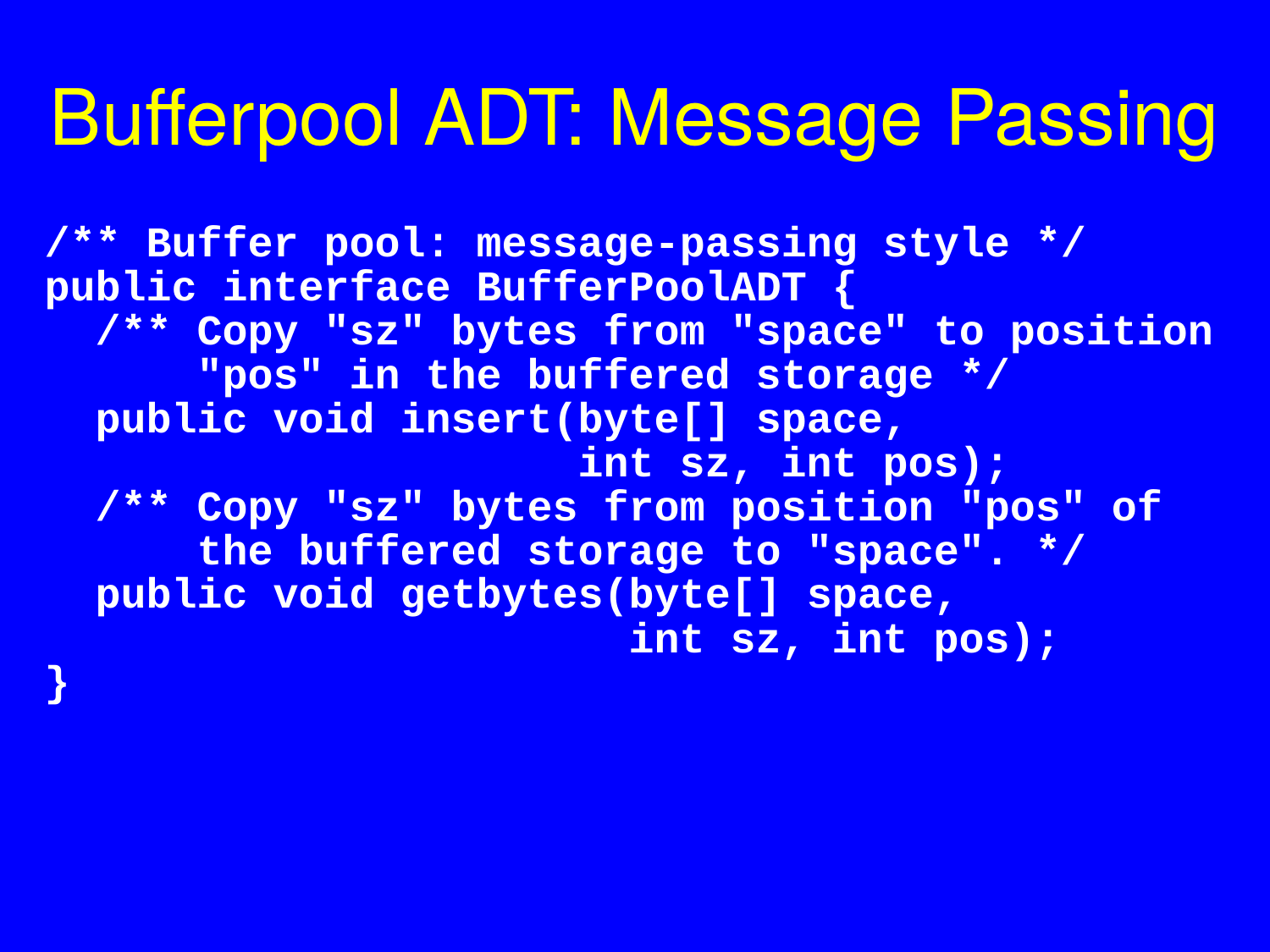

# Bufferpool ADT: Message Passing
/** Buffer pool: message-passing style */
public interface BufferPoolADT {
  /** Copy "sz" bytes from "space" to position
      "pos" in the buffered storage */
  public void insert(byte[] space,
                     int sz, int pos);
  /** Copy "sz" bytes from position "pos" of
      the buffered storage to "space". */
  public void getbytes(byte[] space,
                       int sz, int pos);
}